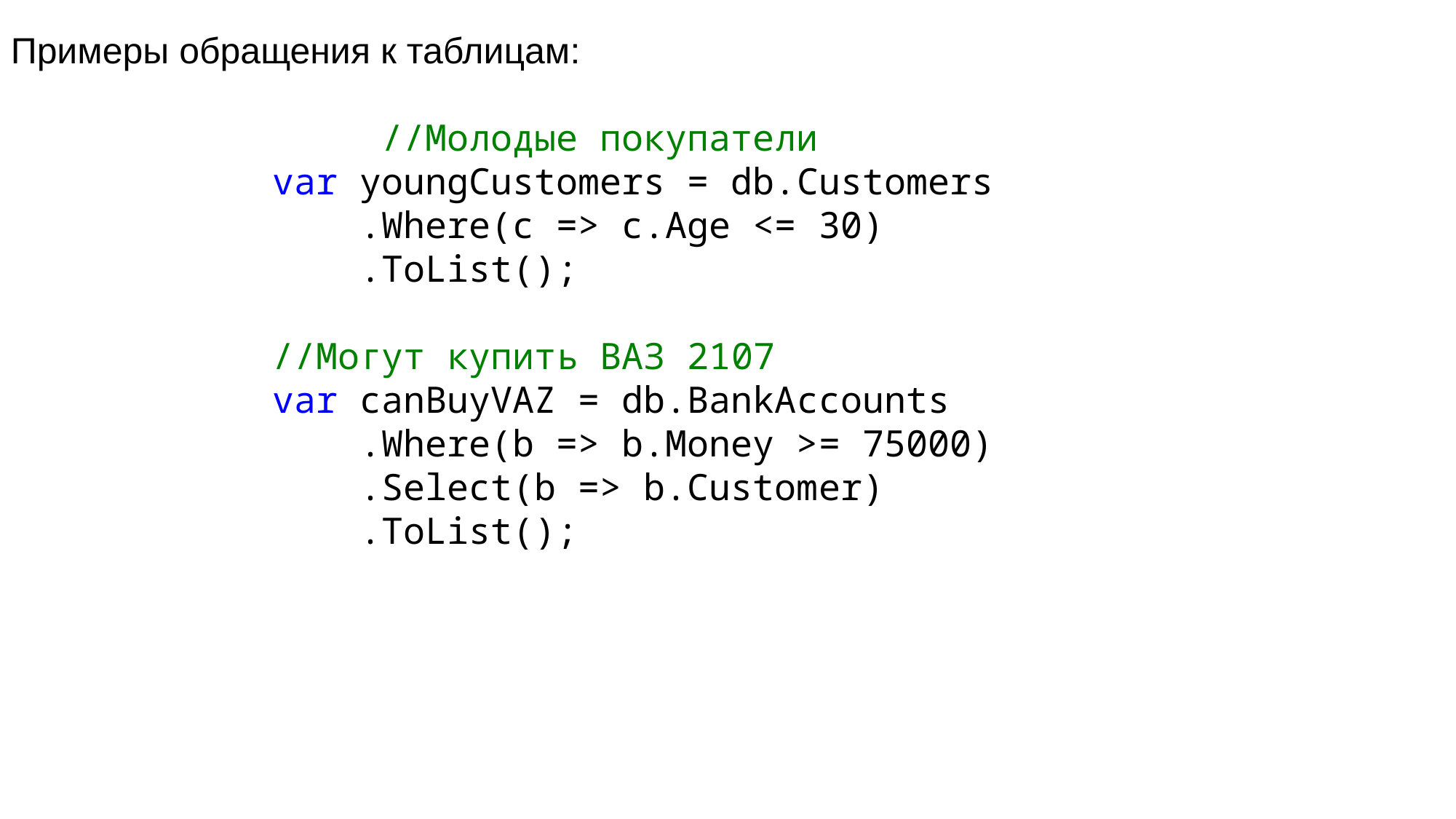

Примеры обращения к таблицам:

 			  //Молодые покупатели
            var youngCustomers = db.Customers
                .Where(c => c.Age <= 30)
                .ToList();

            //Могут купить ВАЗ 2107
            var canBuyVAZ = db.BankAccounts
                .Where(b => b.Money >= 75000)
                .Select(b => b.Customer)
                .ToList();